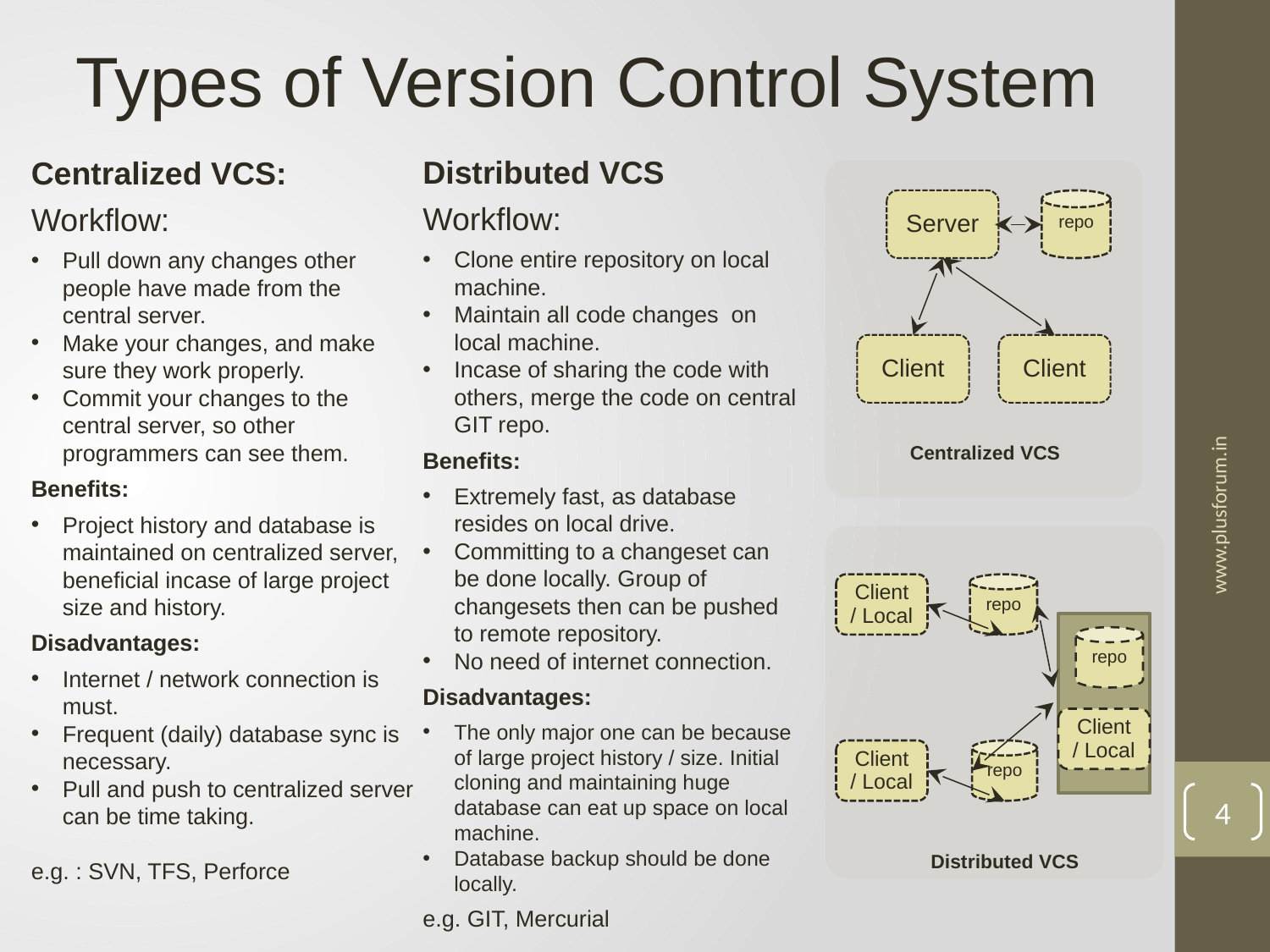

Types of Version Control System
Distributed VCS
Workflow:
Clone entire repository on local machine.
Maintain all code changes  on local machine.
Incase of sharing the code with others, merge the code on central GIT repo.
Benefits:
Extremely fast, as database resides on local drive.
Committing to a changeset can be done locally. Group of changesets then can be pushed to remote repository.
No need of internet connection.
Disadvantages:
The only major one can be because of large project history / size. Initial cloning and maintaining huge database can eat up space on local machine.
Database backup should be done locally.
e.g. GIT, Mercurial
Centralized VCS:
Workflow:
Pull down any changes other people have made from the central server.
Make your changes, and make sure they work properly.
Commit your changes to the central server, so other programmers can see them.
Benefits:
Project history and database is maintained on centralized server, beneficial incase of large project size and history.
Disadvantages:
Internet / network connection is must.
Frequent (daily) database sync is necessary.
Pull and push to centralized server can be time taking.

e.g. : SVN, TFS, Perforce

Server
repo
Client
Client
Centralized VCS

Client / Local
repo

repo
Client / Local
Client / Local
repo
Distributed VCS
www.plusforum.in
4